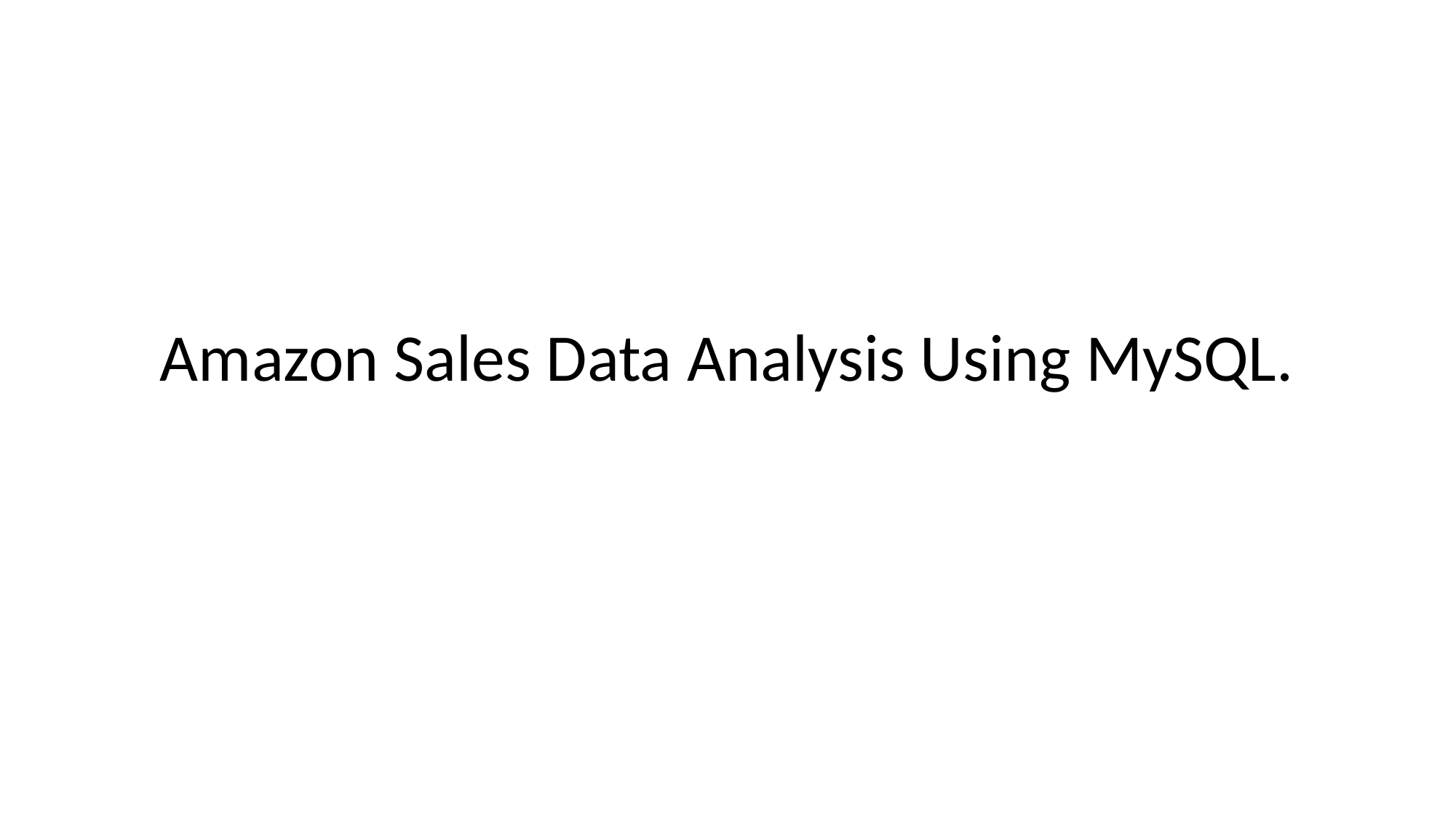

# Amazon Sales Data Analysis Using MySQL.